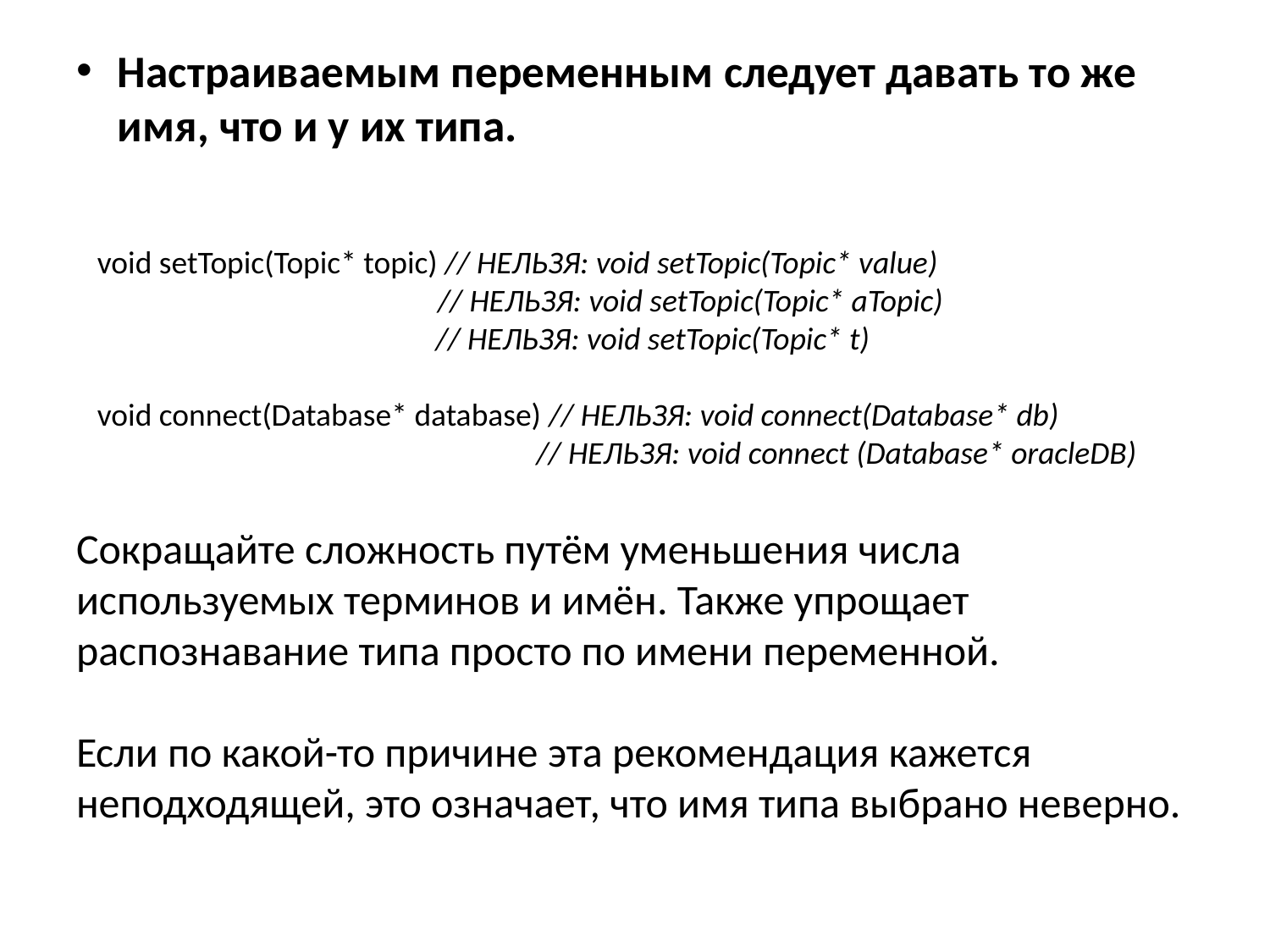

Настраиваемым переменным следует давать то же имя, что и у их типа.

Сокращайте сложность путём уменьшения числа используемых терминов и имён. Также упрощает распознавание типа просто по имени переменной.
Если по какой-то причине эта рекомендация кажется неподходящей, это означает, что имя типа выбрано неверно.
#
void setTopic(Topic* topic) // НЕЛЬЗЯ: void setTopic(Topic* value)
		            // НЕЛЬЗЯ: void setTopic(Topic* aTopic)
                                               // НЕЛЬЗЯ: void setTopic(Topic* t)

void connect(Database* database) // НЕЛЬЗЯ: void connect(Database* db)
                                                             // НЕЛЬЗЯ: void connect (Database* oracleDB)